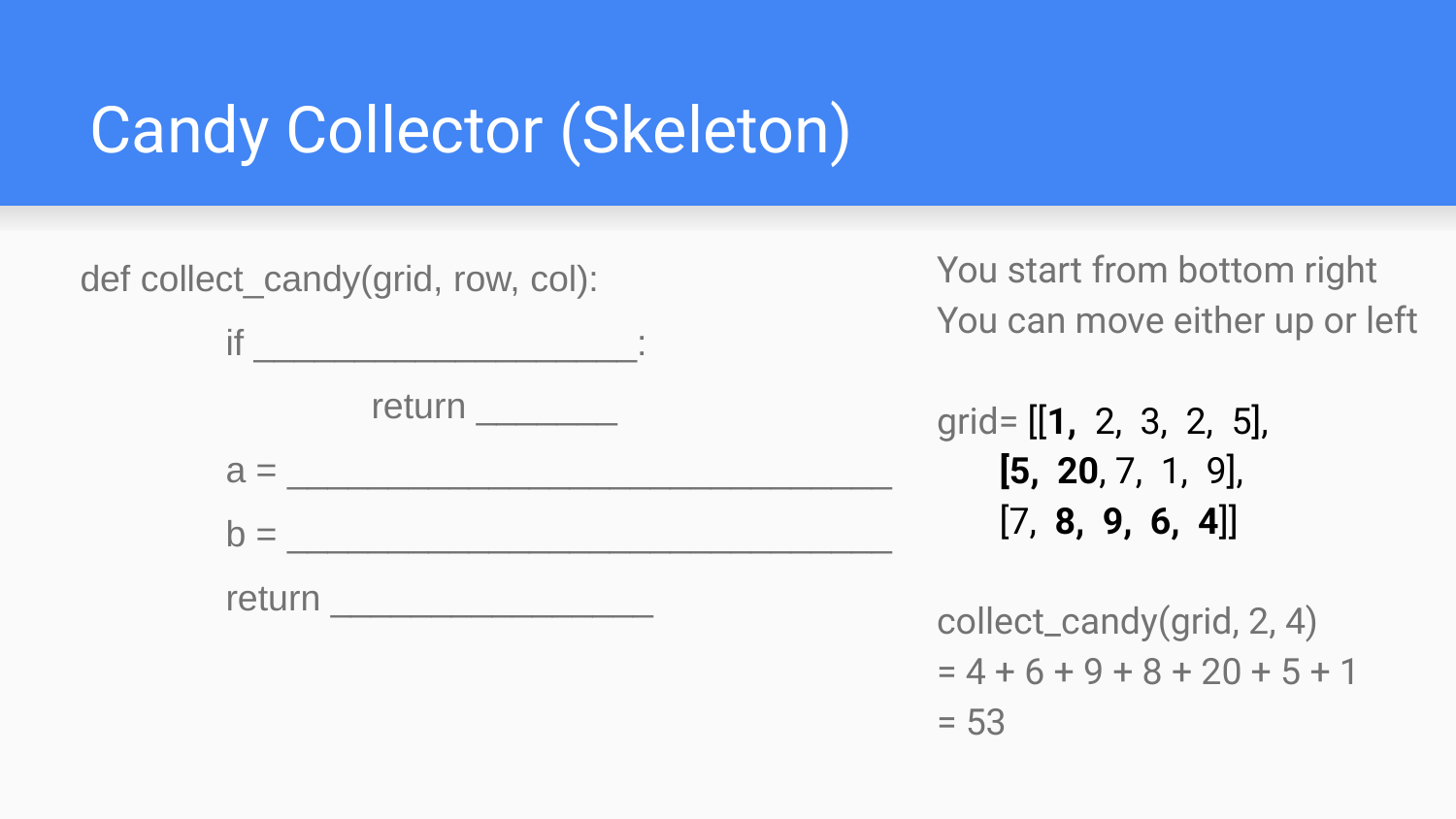

# Candy Collector (Skeleton)
You start from bottom right
You can move either up or left

grid= [[1,  2,  3,  2,  5],
       [5,  20, 7,  1,  9],
       [7,  8,  9,  6,  4]]

collect_candy(grid, 2, 4)
= 4 + 6 + 9 + 8 + 20 + 5 + 1
= 53

def collect_candy(grid, row, col):
	if ___________________:
		return _______
	a = ______________________________
	b = ______________________________
	return ________________